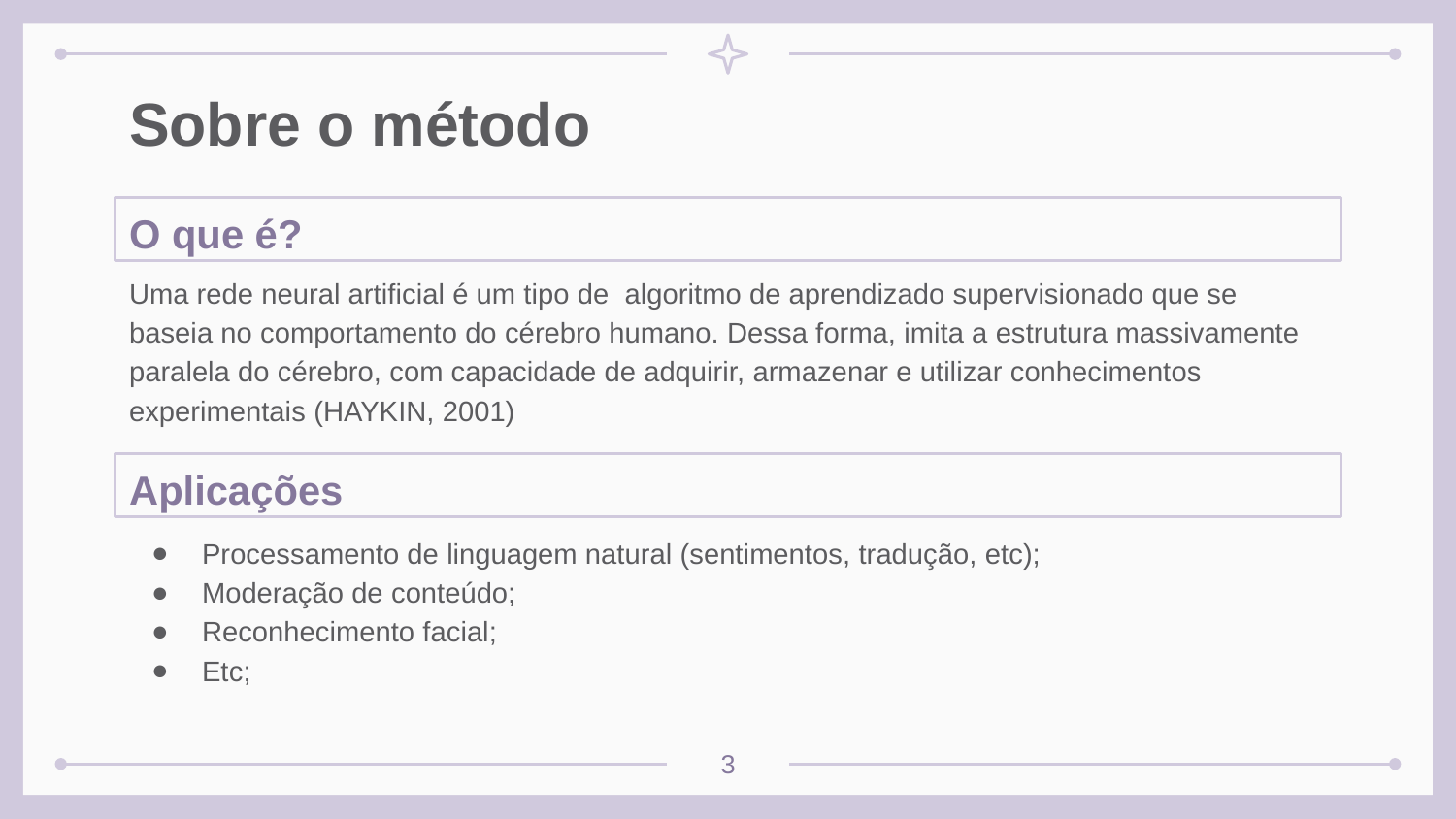

# Sobre o método
O que é?
Uma rede neural artificial é um tipo de  algoritmo de aprendizado supervisionado que se baseia no comportamento do cérebro humano. Dessa forma, imita a estrutura massivamente paralela do cérebro, com capacidade de adquirir, armazenar e utilizar conhecimentos experimentais (HAYKIN, 2001)
Aplicações
Processamento de linguagem natural (sentimentos, tradução, etc);
Moderação de conteúdo;
Reconhecimento facial;
Etc;
3